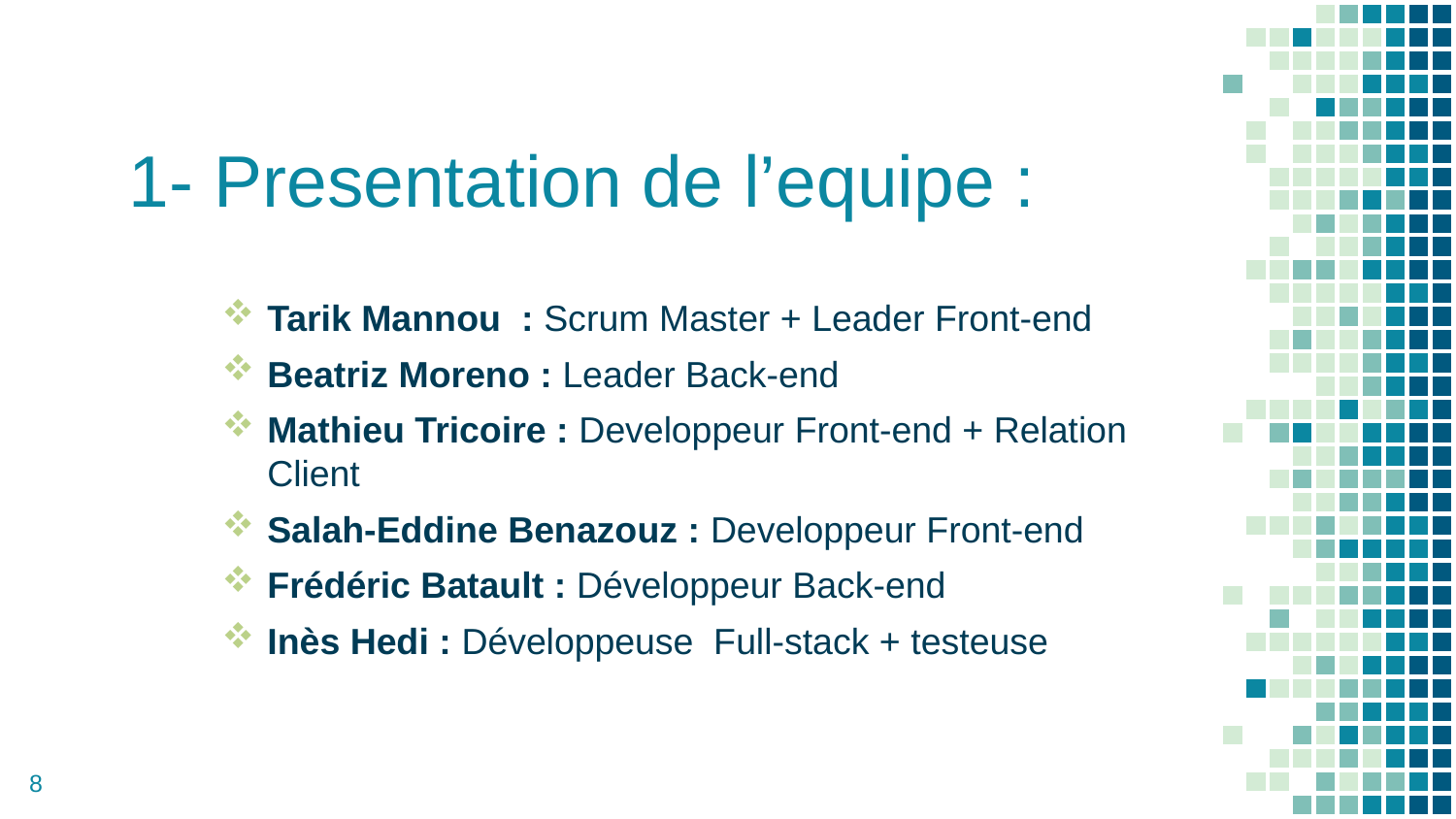

# 1- Presentation de l’equipe :
Tarik Mannou  : Scrum Master + Leader Front-end
Beatriz Moreno : Leader Back-end
Mathieu Tricoire : Developpeur Front-end + Relation Client
Salah-Eddine Benazouz : Developpeur Front-end
Frédéric Batault : Développeur Back-end
Inès Hedi : Développeuse  Full-stack + testeuse

8